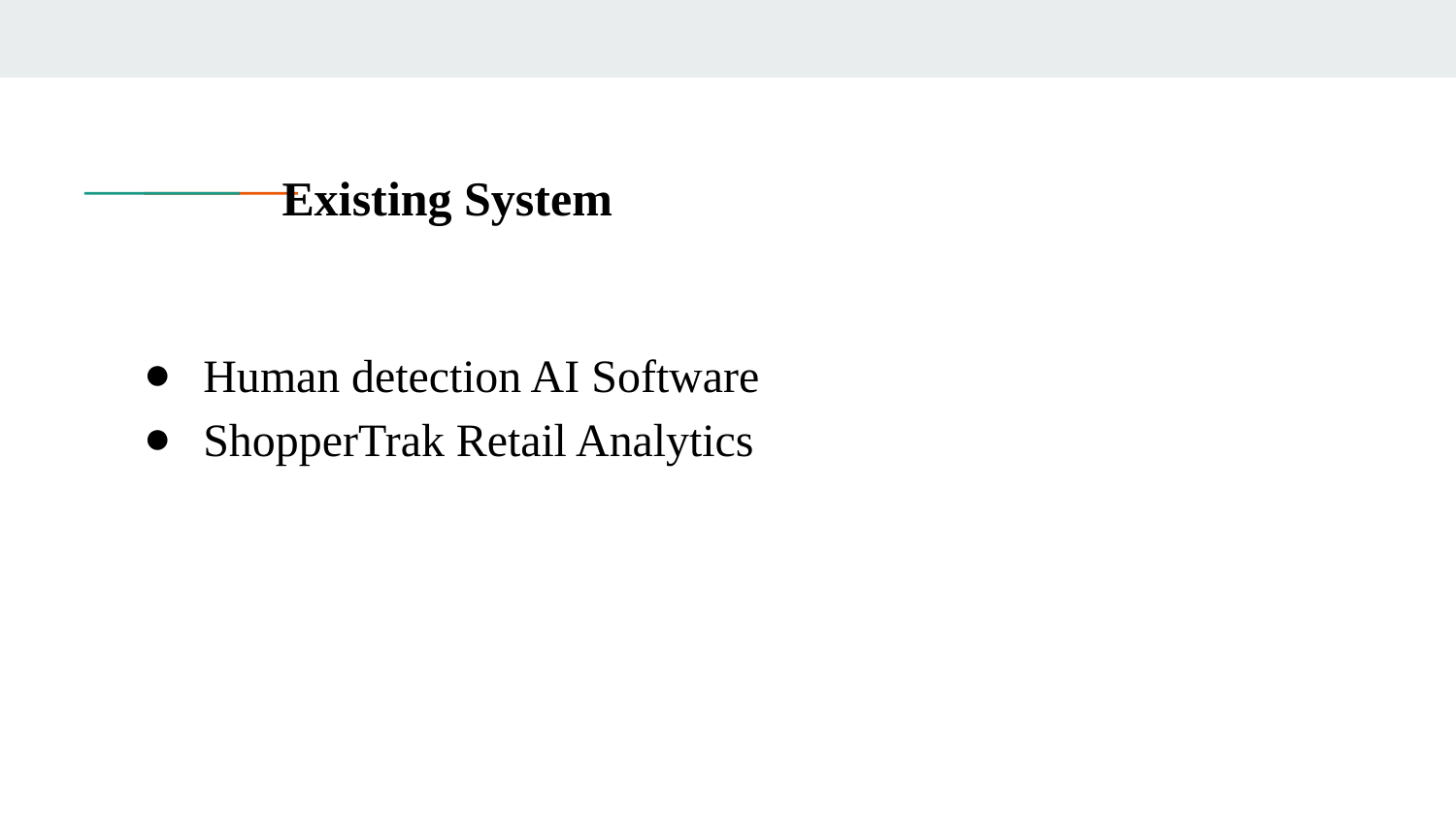

# Existing System
Human detection AI Software
ShopperTrak Retail Analytics